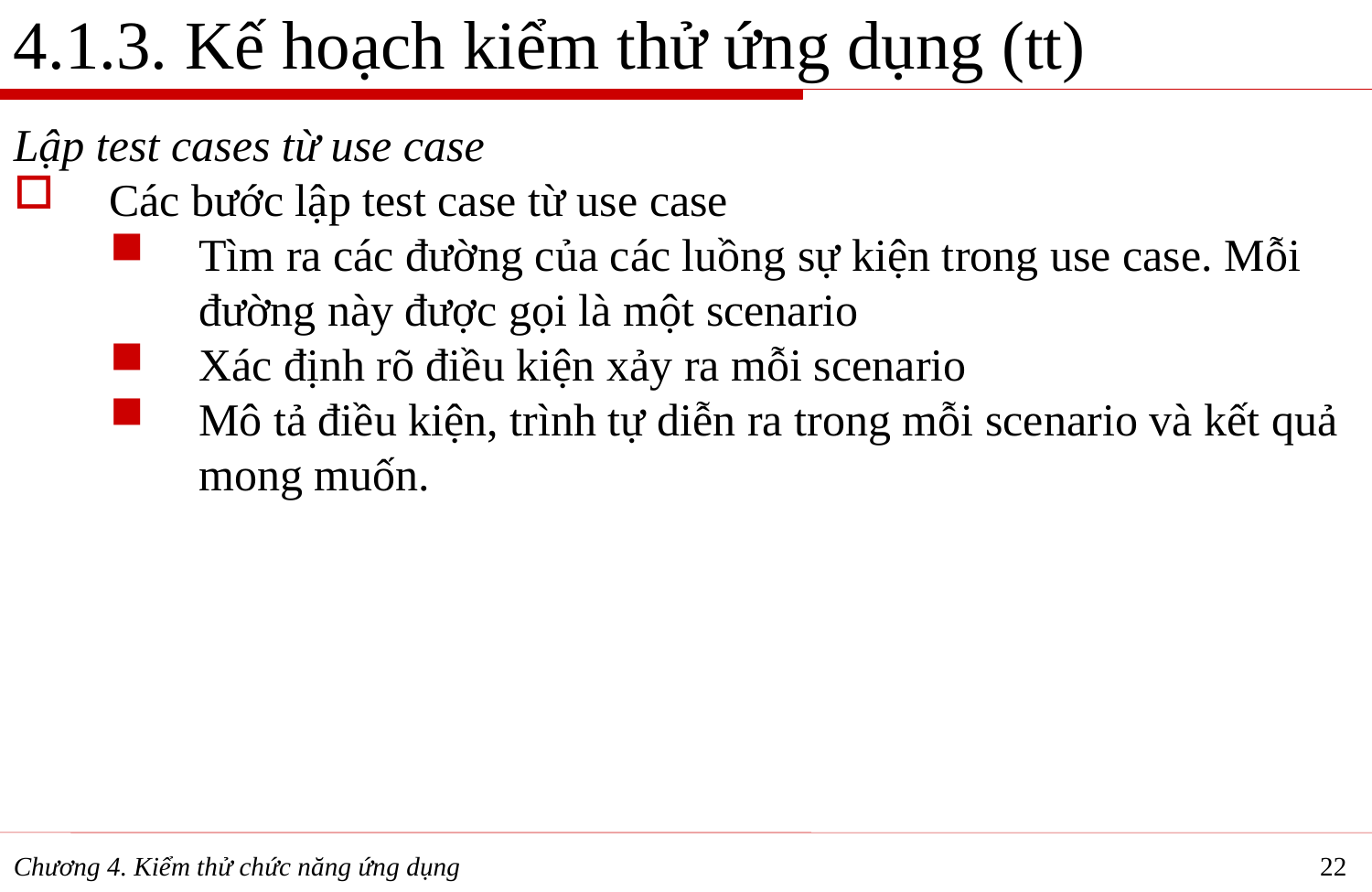

4.1.3. Kế hoạch kiểm thử ứng dụng (tt)
Lập test cases từ use case
Các bước lập test case từ use case
Tìm ra các đường của các luồng sự kiện trong use case. Mỗi đường này được gọi là một scenario
Xác định rõ điều kiện xảy ra mỗi scenario
Mô tả điều kiện, trình tự diễn ra trong mỗi scenario và kết quả mong muốn.
Chương 4. Kiểm thử chức năng ứng dụng
22